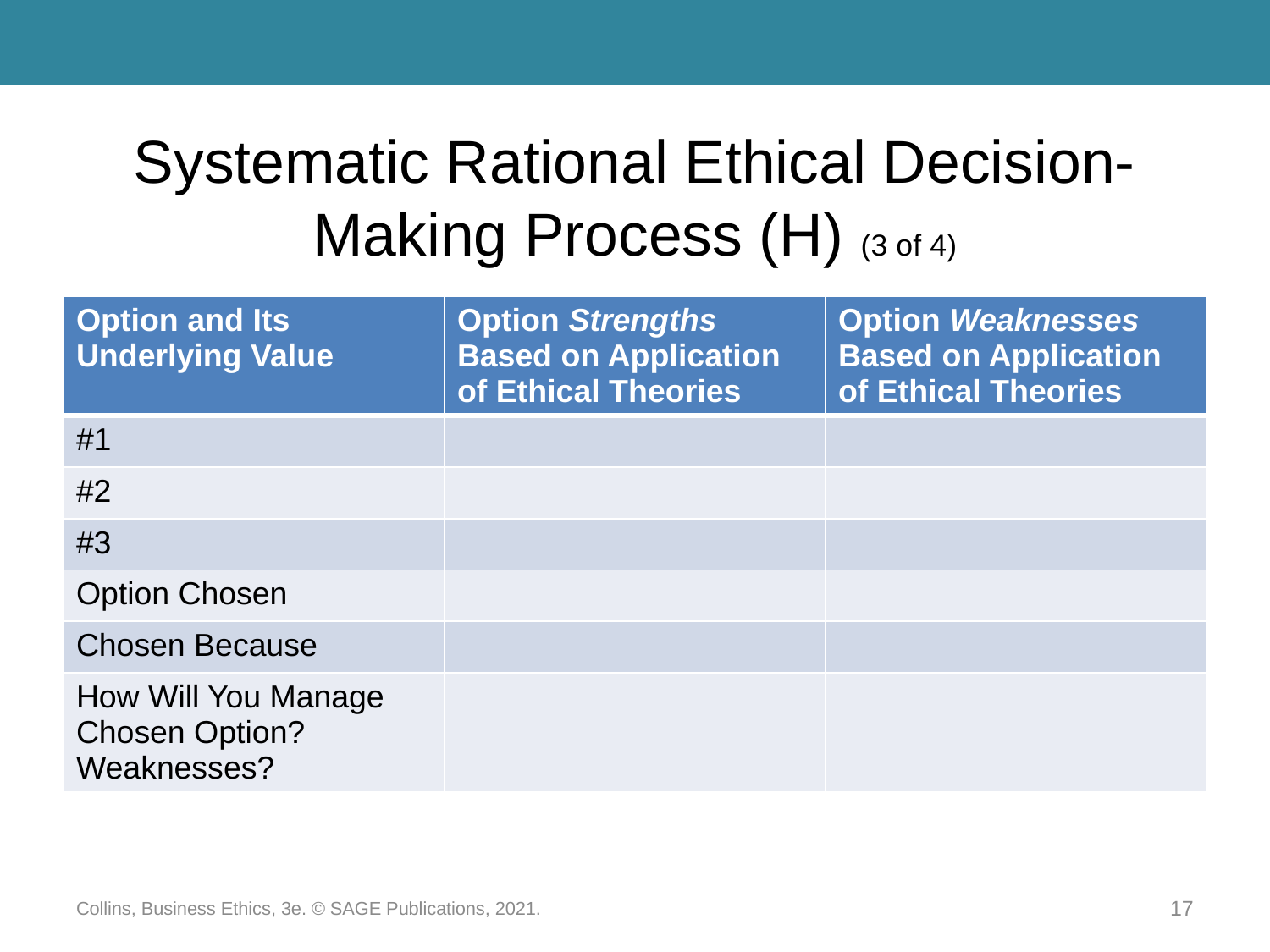

# Systematic Rational Ethical Decision-Making Process (H) (3 of 4)
| Option and Its Underlying Value | Option Strengths Based on Application of Ethical Theories | Option Weaknesses Based on Application of Ethical Theories |
| --- | --- | --- |
| #1 |  |  |
| #2 |  |  |
| #3 |  |  |
| Option Chosen |  |  |
| Chosen Because |  |  |
| How Will You Manage Chosen Option? Weaknesses? |  |  |
Collins, Business Ethics, 3e. © SAGE Publications, 2021.
17